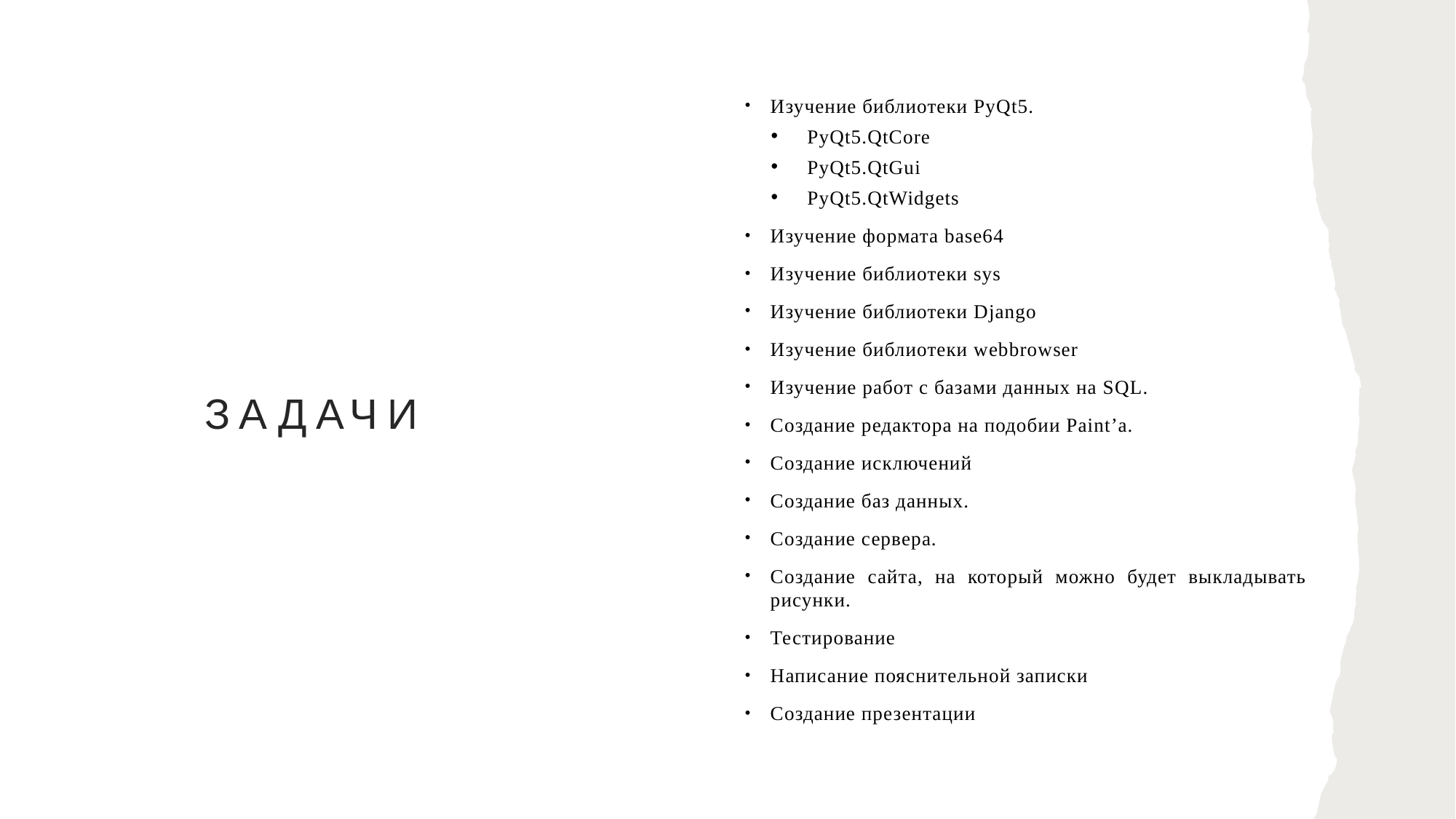

Изучение библиотеки PyQt5.
PyQt5.QtCore
PyQt5.QtGui
PyQt5.QtWidgets
Изучение формата base64
Изучение библиотеки sys
Изучение библиотеки Django
Изучение библиотеки webbrowser
Изучение работ с базами данных на SQL.
Создание редактора на подобии Paint’a.
Создание исключений
Создание баз данных.
Создание сервера.
Создание сайта, на который можно будет выкладывать рисунки.
Тестирование
Написание пояснительной записки
Создание презентации

# Задачи